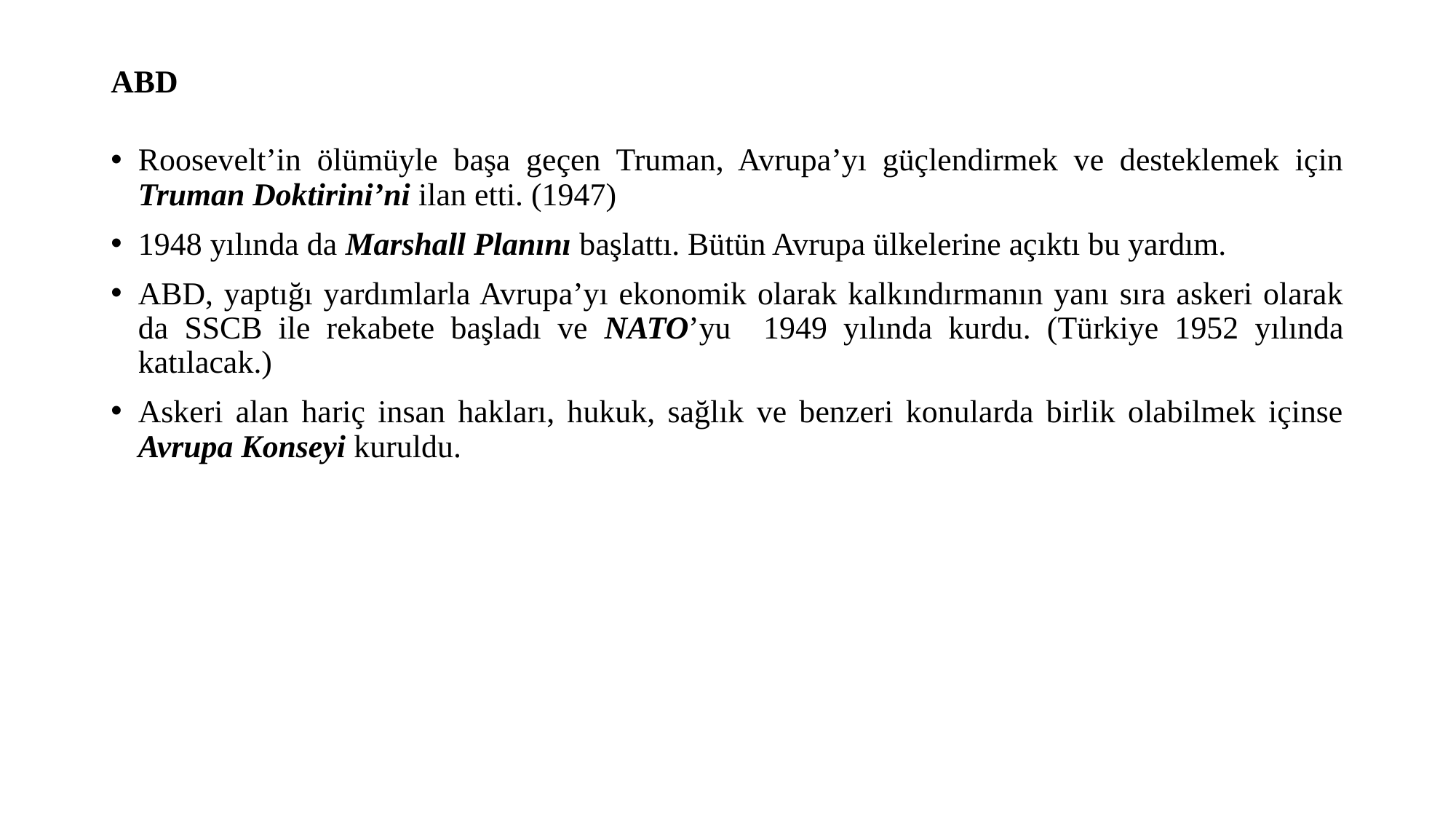

# ABD
Roosevelt’in ölümüyle başa geçen Truman, Avrupa’yı güçlendirmek ve desteklemek için Truman Doktirini’ni ilan etti. (1947)
1948 yılında da Marshall Planını başlattı. Bütün Avrupa ülkelerine açıktı bu yardım.
ABD, yaptığı yardımlarla Avrupa’yı ekonomik olarak kalkındırmanın yanı sıra askeri olarak da SSCB ile rekabete başladı ve NATO’yu  1949 yılında kurdu. (Türkiye 1952 yılında katılacak.)
Askeri alan hariç insan hakları, hukuk, sağlık ve benzeri konularda birlik olabilmek içinse Avrupa Konseyi kuruldu.